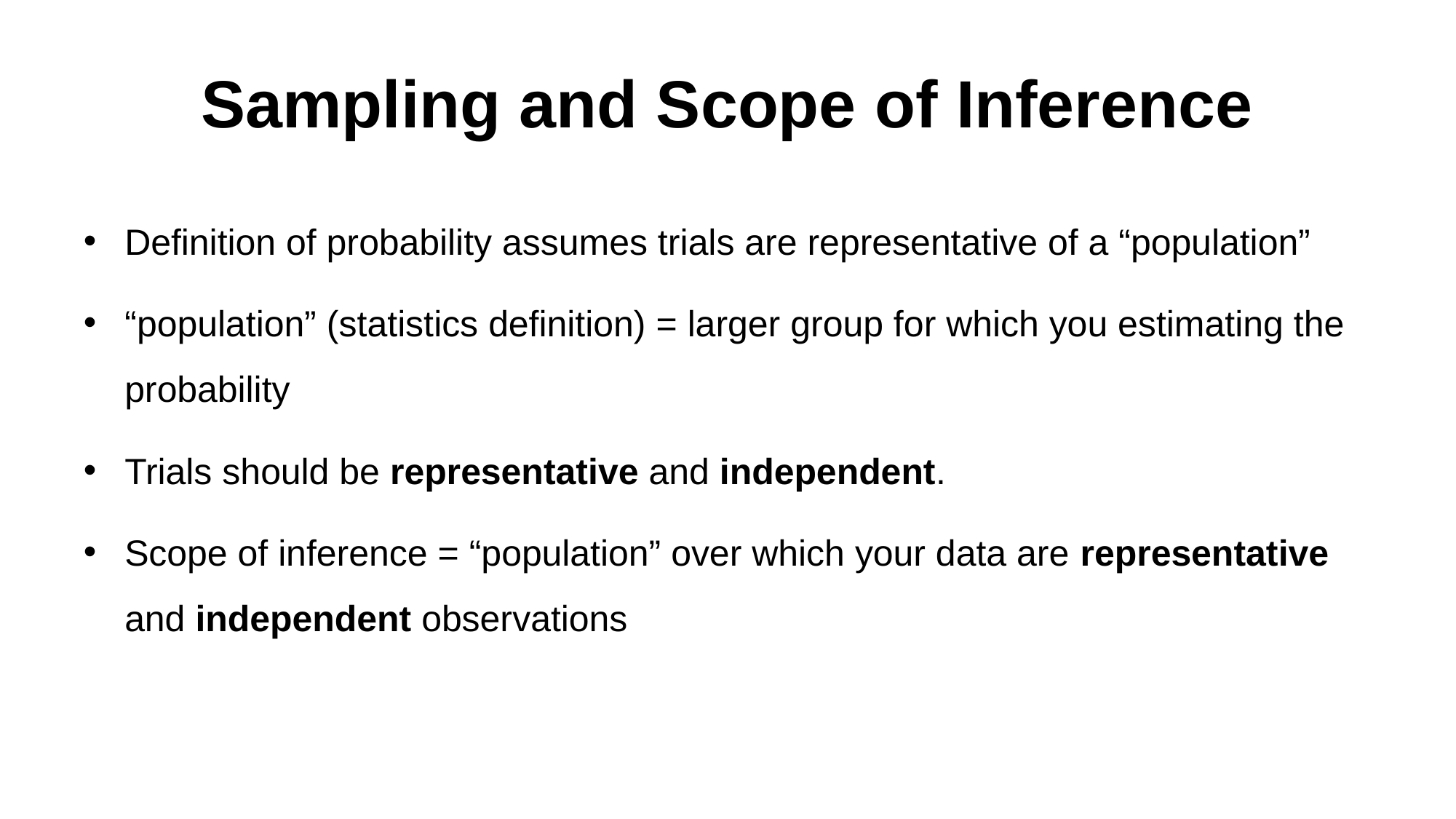

# Sampling and Scope of Inference
Definition of probability assumes trials are representative of a “population”
“population” (statistics definition) = larger group for which you estimating the probability
Trials should be representative and independent.
Scope of inference = “population” over which your data are representative and independent observations